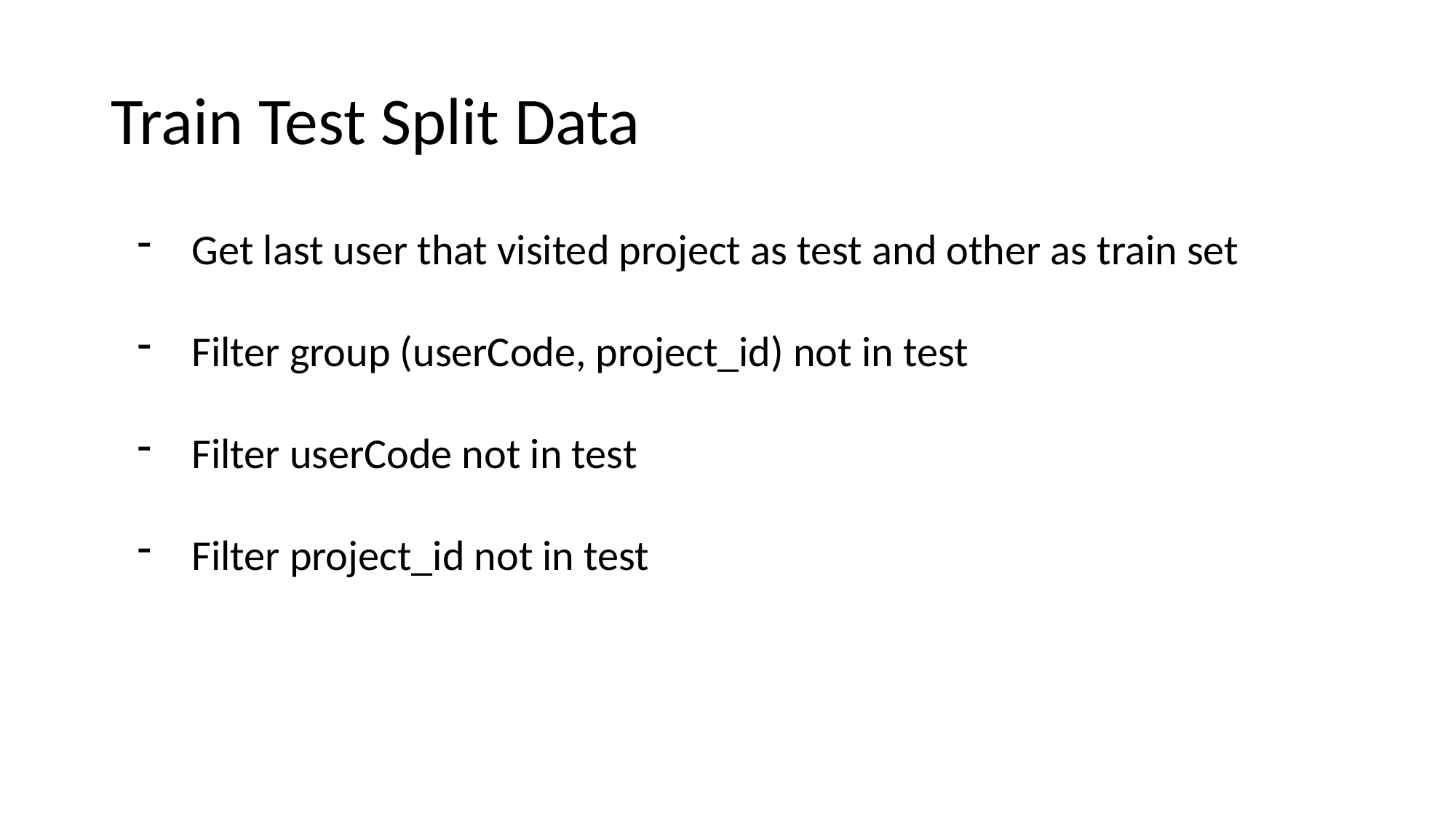

# Train Test Split Data
Get last user that visited project as test and other as train set

Filter group (userCode, project_id) not in test

Filter userCode not in test

Filter project_id not in test